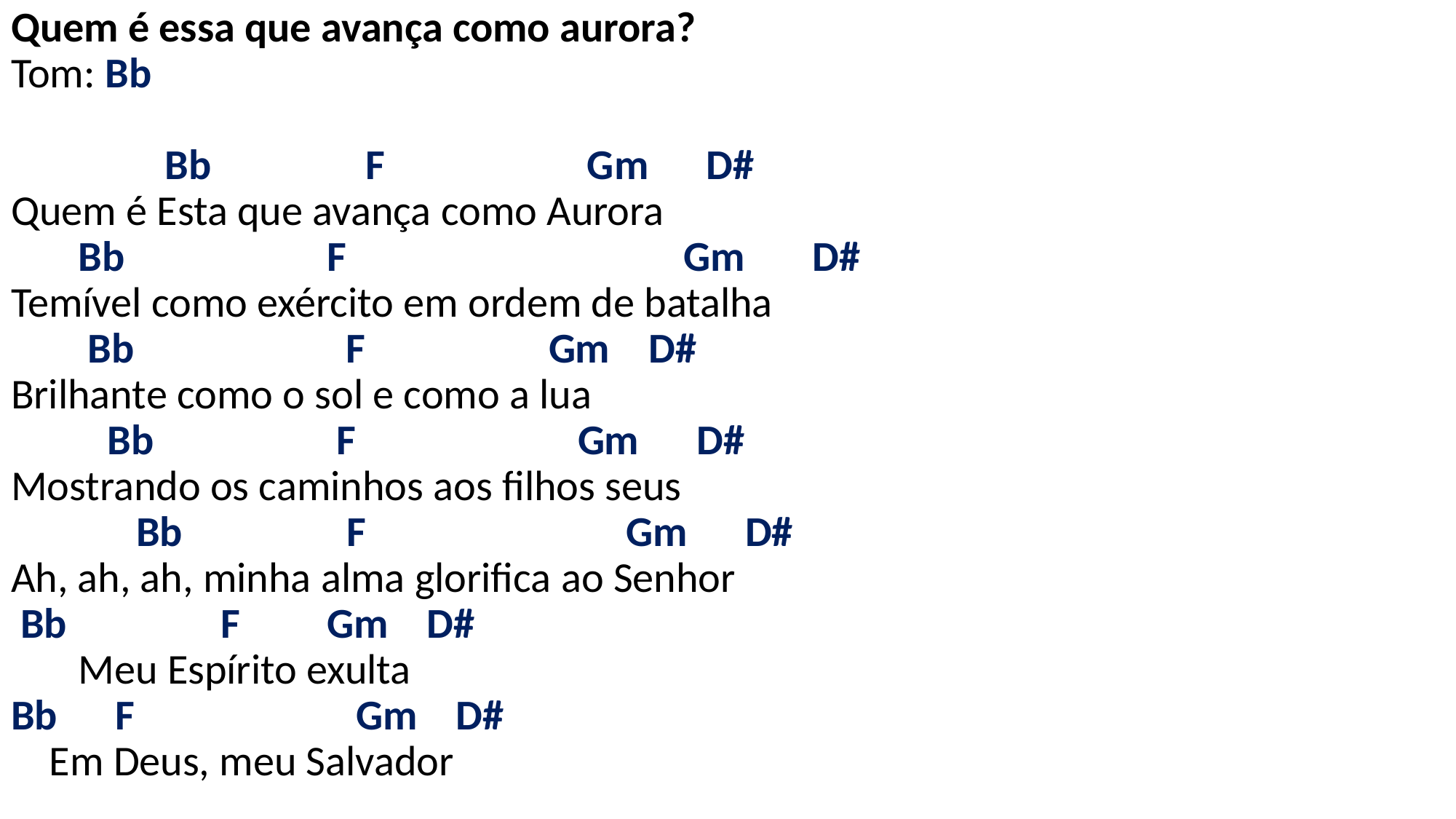

# Quem é essa que avança como aurora? Tom: Bb Bb                F                     Gm      D# Quem é Esta que avança como Aurora Bb                     F                                   Gm       D# Temível como exército em ordem de batalha Bb                      F                   Gm    D# Brilhante como o sol e como a lua Bb                   F                       Gm      D# Mostrando os caminhos aos filhos seus Bb                 F                           Gm      D# Ah, ah, ah, minha alma glorifica ao Senhor Bb                F         Gm    D# Meu Espírito exulta Bb      F                       Gm    D# Em Deus, meu Salvador